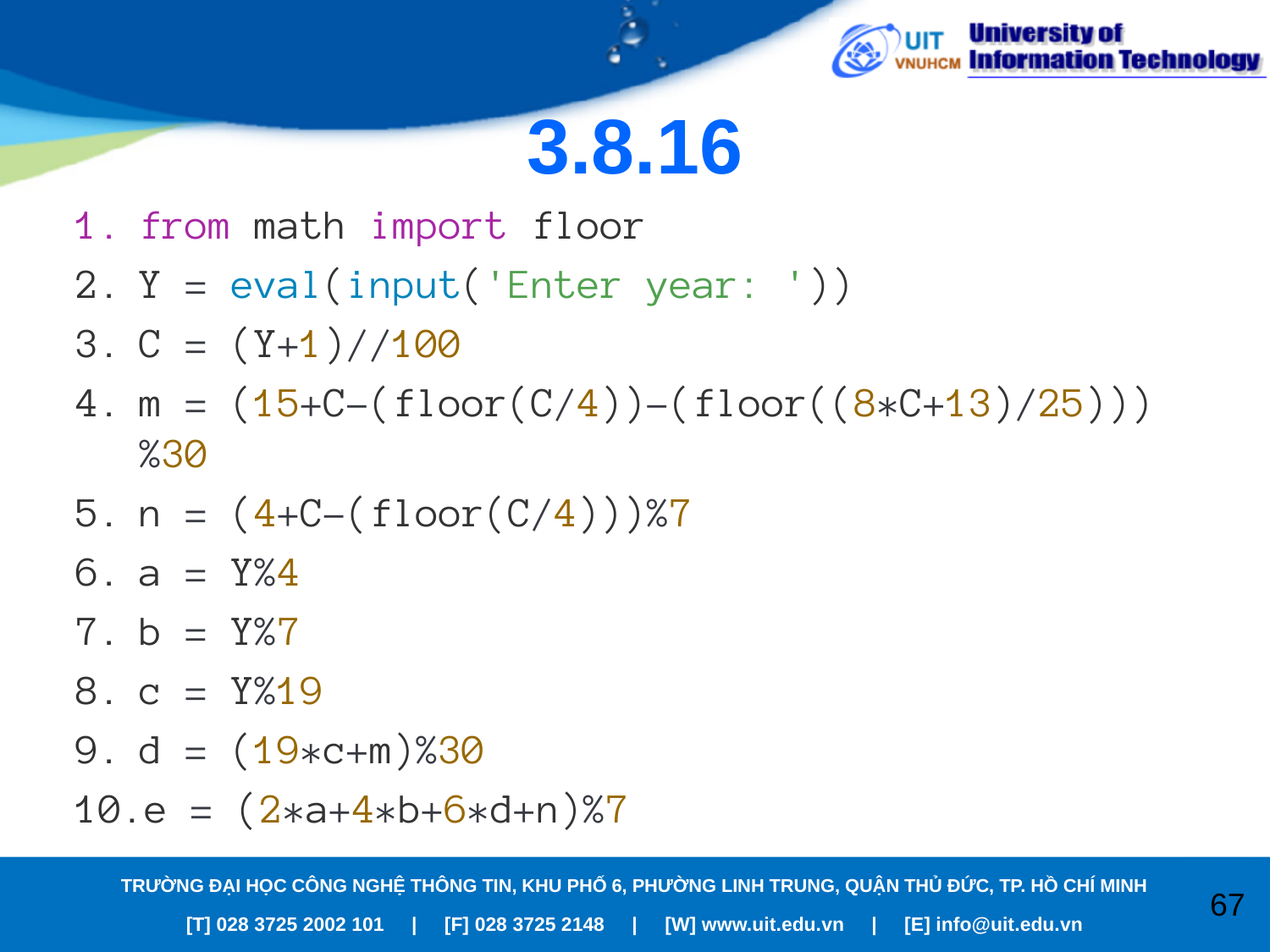

# 3.8.16
from math import floor
Y = eval(input('Enter year: '))
C = (Y+1)//100
m = (15+C-(floor(C/4))-(floor((8*C+13)/25)))%30
n = (4+C-(floor(C/4)))%7
a = Y%4
b = Y%7
c = Y%19
d = (19*c+m)%30
e = (2*a+4*b+6*d+n)%7